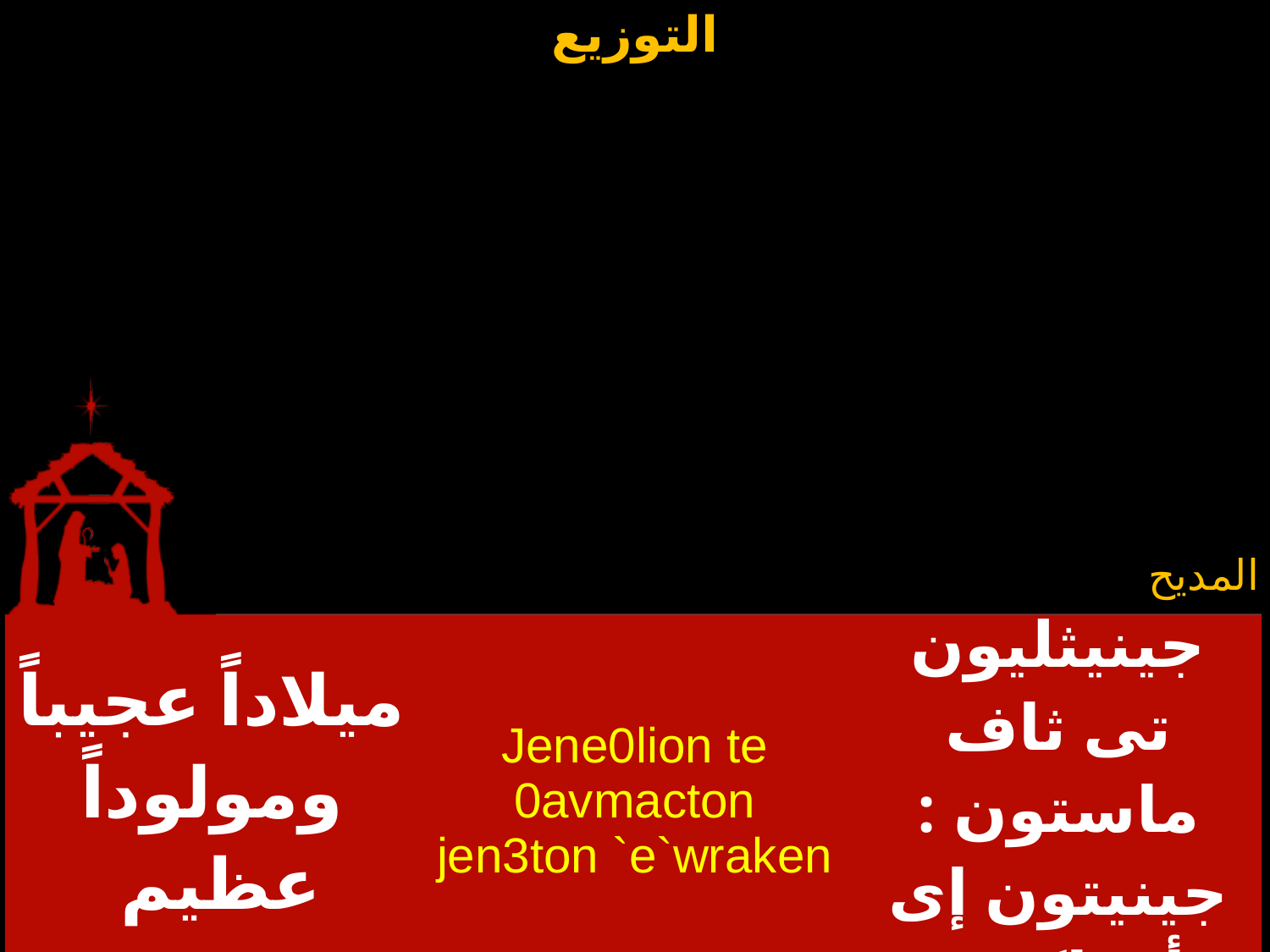

المديح
| ميلاداً عجيباً ومولوداً عظيم | Jene0lion te 0avmacton jen3ton `e`wraken | جينيثليون تى ثاف ماستون : جينيتون إى أوراكين |
| --- | --- | --- |